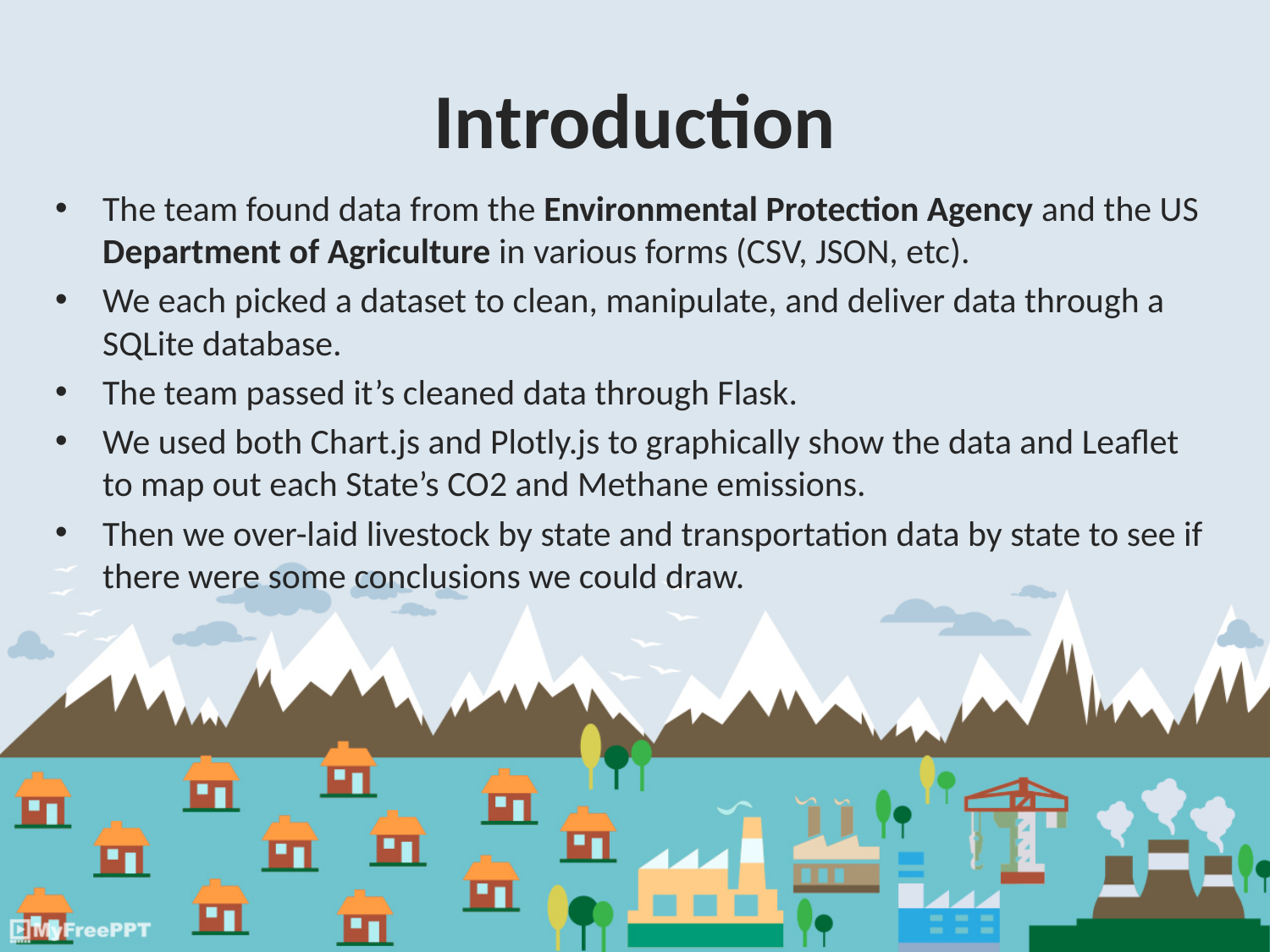

# Introduction
The team found data from the Environmental Protection Agency and the US Department of Agriculture in various forms (CSV, JSON, etc).
We each picked a dataset to clean, manipulate, and deliver data through a SQLite database.
The team passed it’s cleaned data through Flask.
We used both Chart.js and Plotly.js to graphically show the data and Leaflet to map out each State’s CO2 and Methane emissions.
Then we over-laid livestock by state and transportation data by state to see if there were some conclusions we could draw.